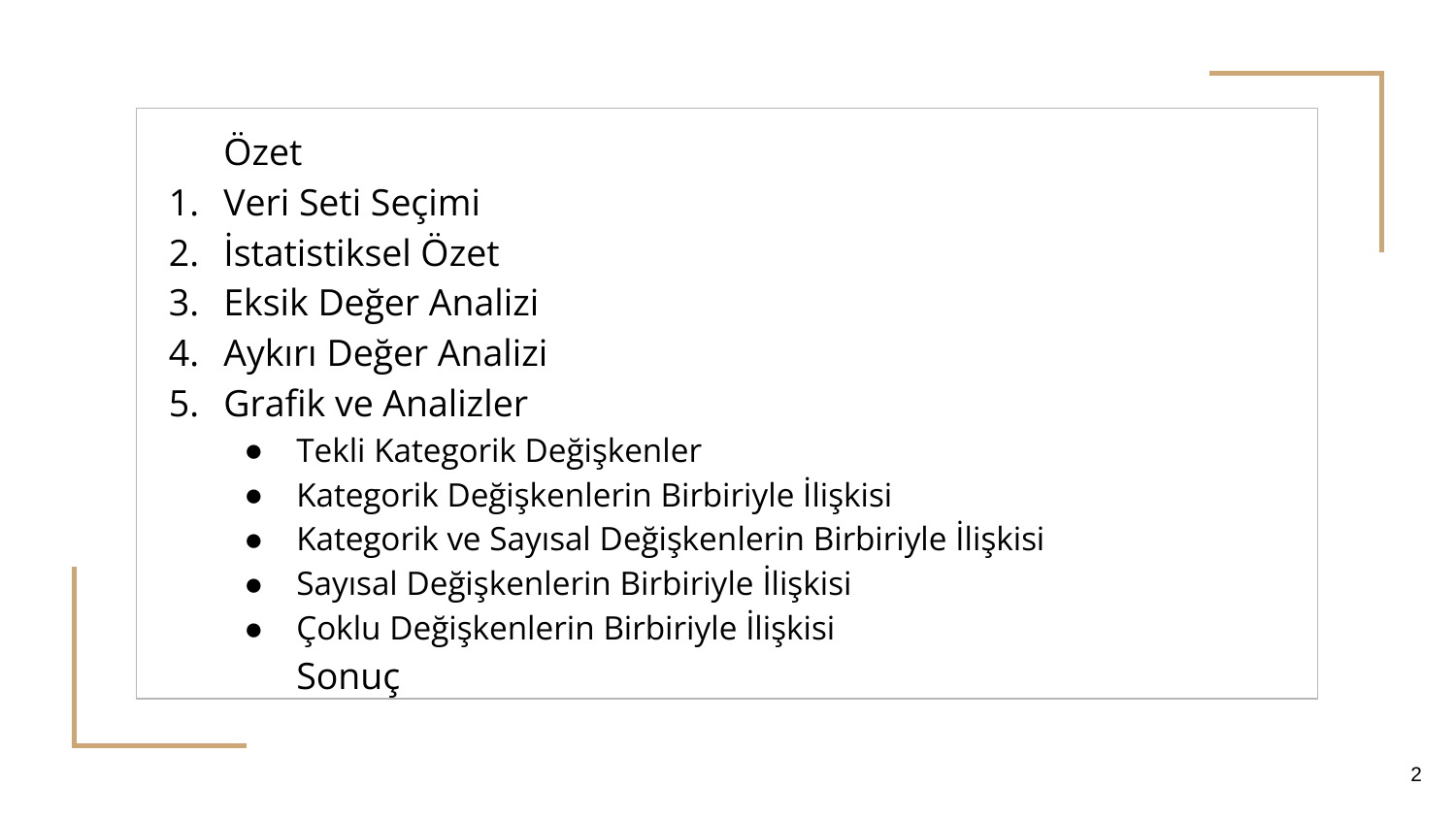

Özet
Veri Seti Seçimi
İstatistiksel Özet
Eksik Değer Analizi
Aykırı Değer Analizi
Grafik ve Analizler
Tekli Kategorik Değişkenler
Kategorik Değişkenlerin Birbiriyle İlişkisi
Kategorik ve Sayısal Değişkenlerin Birbiriyle İlişkisi
Sayısal Değişkenlerin Birbiriyle İlişkisi
Çoklu Değişkenlerin Birbiriyle İlişkisi
	Sonuç
2